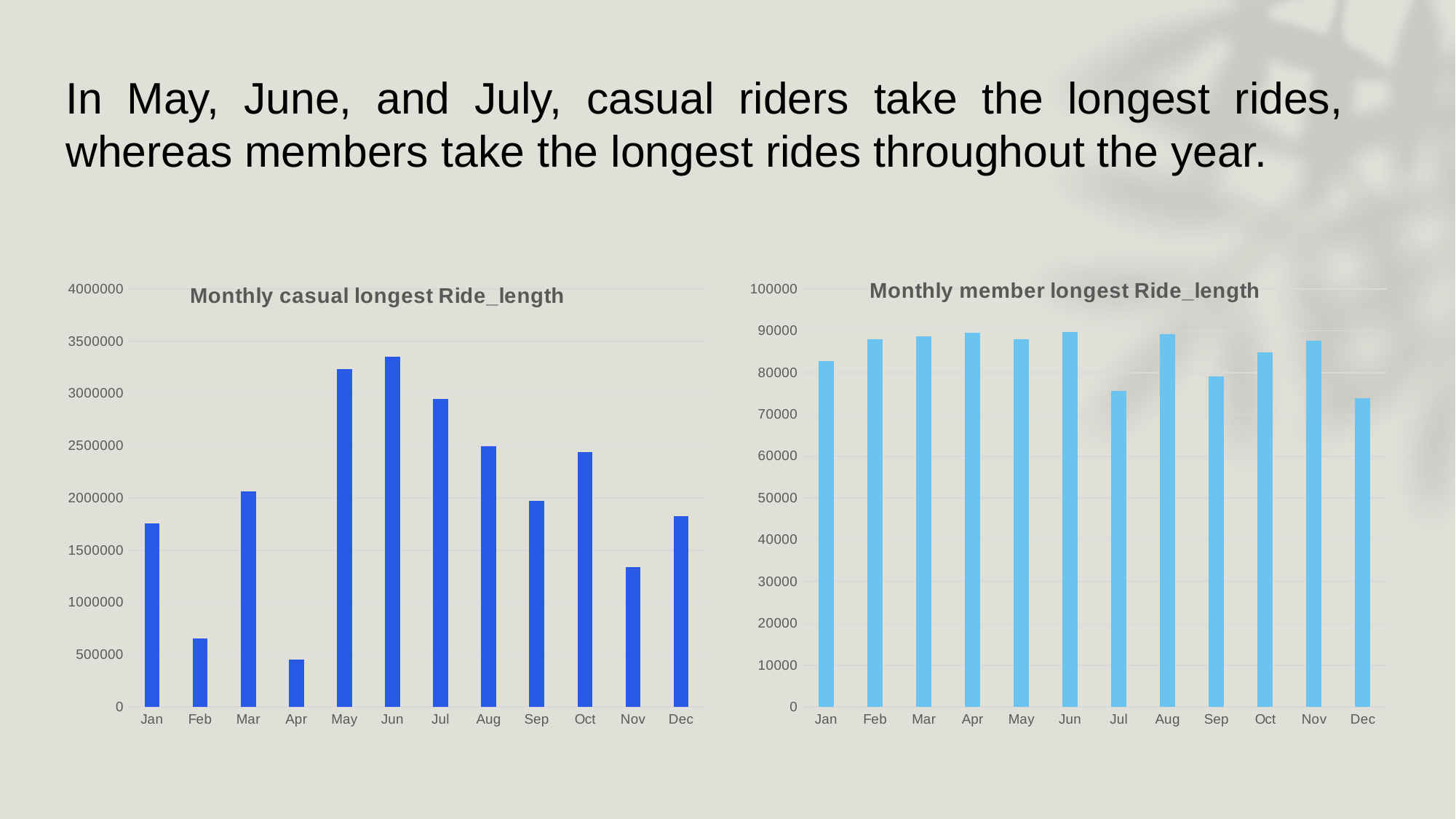

# In May, June, and July, casual riders take the longest rides, whereas members take the longest rides throughout the year.

### Chart: Monthly casual longest Ride_length

| Category | Highest Ride_length |
|---|---|
| Jan | 1756260.0 |
| Feb | 654360.0 |
| Mar | 2061300.0 |
| Apr | 452760.0 |
| May | 3235260.0 |
| Jun | 3356640.0 |
| Jul | 2946420.0 |
| Aug | 2497740.0 |
| Sep | 1971540.0 |
| Oct | 2442300.0 |
| Nov | 1336800.0 |
| Dec | 1824000.0 |

### Chart: Monthly member longest Ride_length

| Category | Highest Ride_length |
|---|---|
| Jan | 82800.0 |
| Feb | 87960.0 |
| Mar | 88740.0 |
| Apr | 89580.0 |
| May | 88020.0 |
| Jun | 89700.0 |
| Jul | 75720.0 |
| Aug | 89160.0 |
| Sep | 79080.0 |
| Oct | 84900.0 |
| Nov | 87600.0 |
| Dec | 73860.0 |